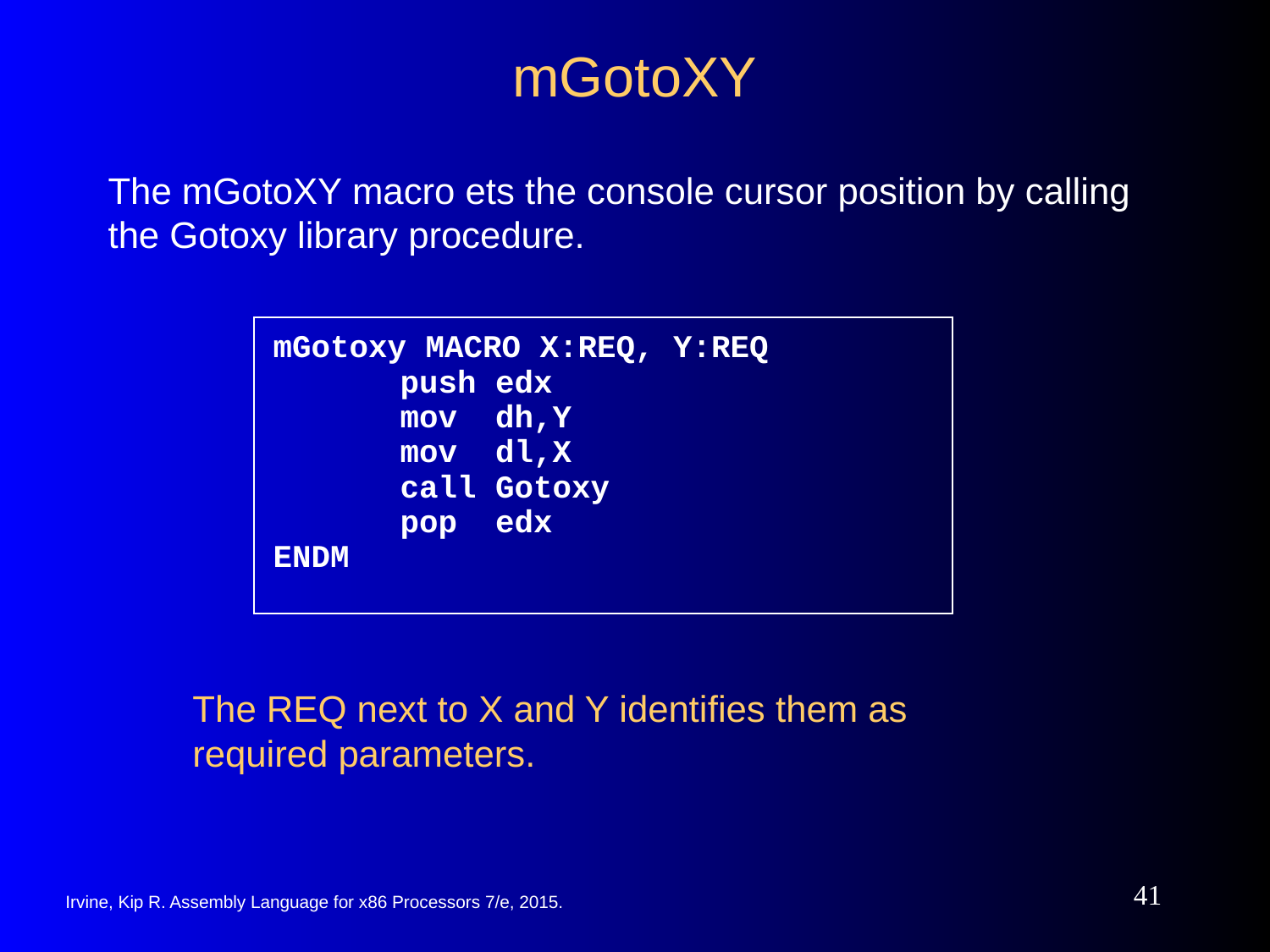

# mGotoXY
The mGotoXY macro ets the console cursor position by calling the Gotoxy library procedure.
mGotoxy MACRO X:REQ, Y:REQ
	push edx
	mov  dh,Y
	mov  dl,X
	call Gotoxy
	pop  edx
ENDM
The REQ next to X and Y identifies them as required parameters.
41
Irvine, Kip R. Assembly Language for x86 Processors 7/e, 2015.